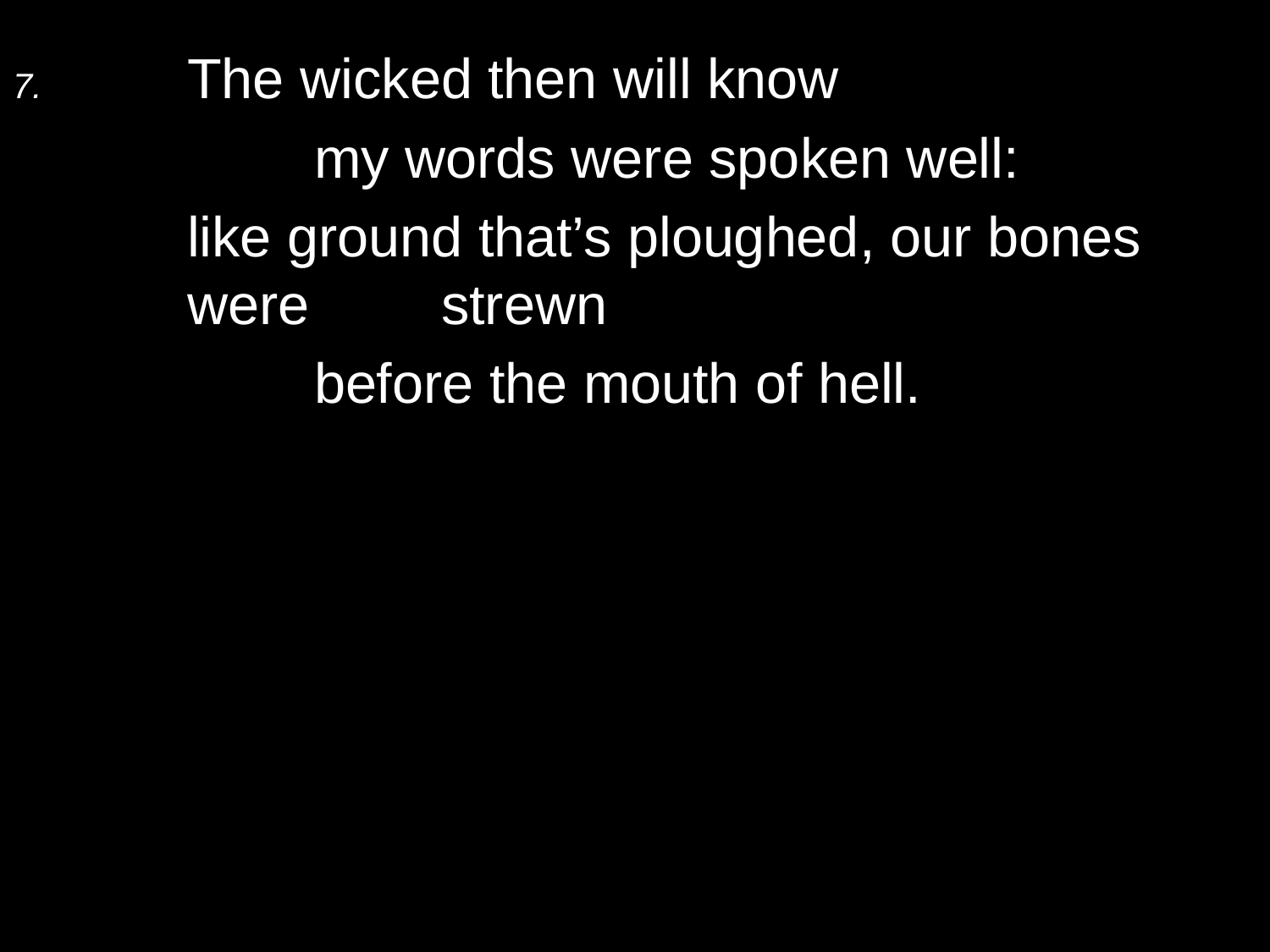

7.	The wicked then will know
		my words were spoken well:
	like ground that’s ploughed, our bones were 	strewn
		before the mouth of hell.